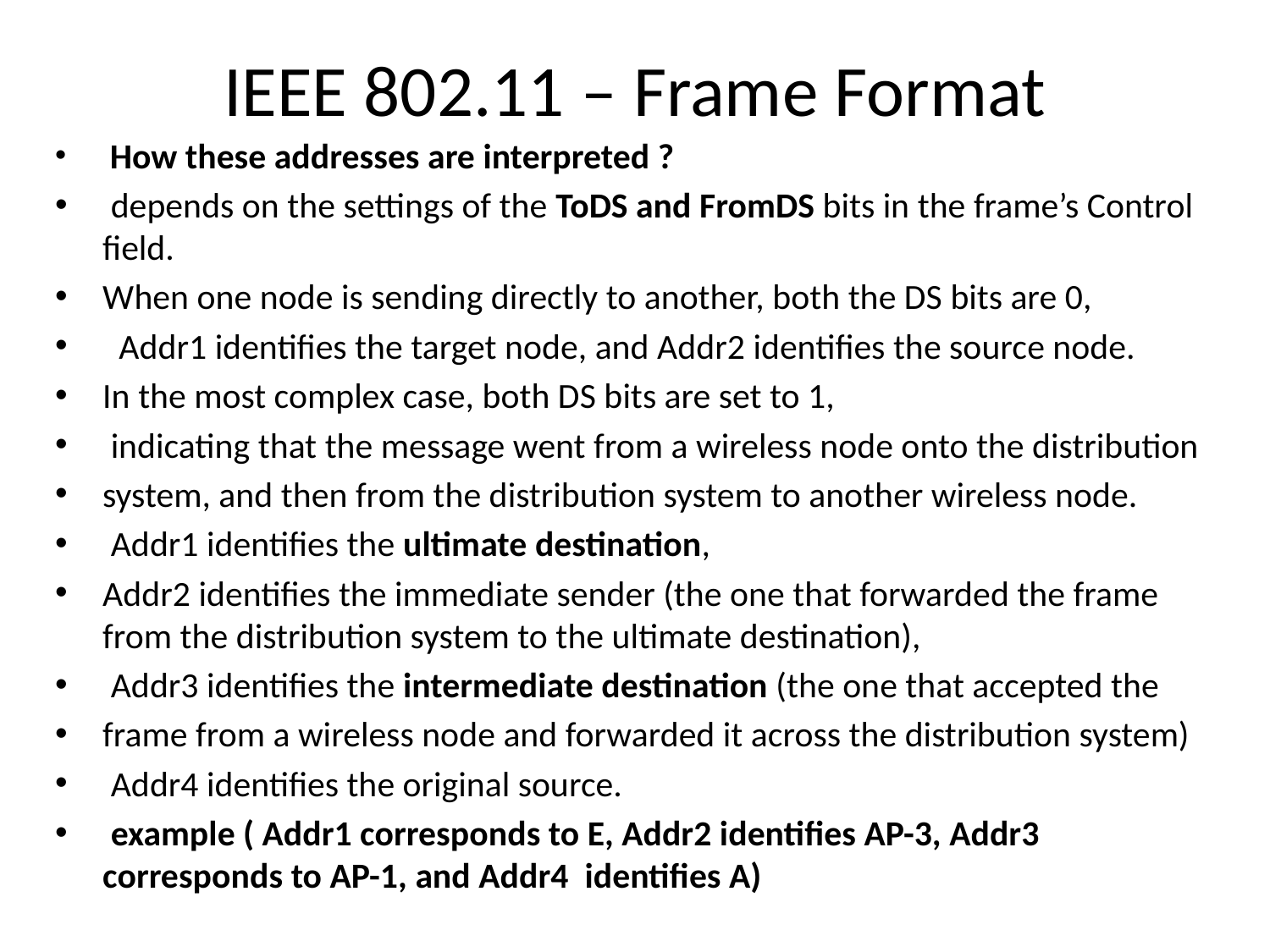

# IEEE 802.11 – Frame Format
 How these addresses are interpreted ?
 depends on the settings of the ToDS and FromDS bits in the frame’s Control field.
When one node is sending directly to another, both the DS bits are 0,
  Addr1 identifies the target node, and Addr2 identifies the source node.
In the most complex case, both DS bits are set to 1,
 indicating that the message went from a wireless node onto the distribution
system, and then from the distribution system to another wireless node.
 Addr1 identifies the ultimate destination,
Addr2 identifies the immediate sender (the one that forwarded the frame from the distribution system to the ultimate destination),
 Addr3 identifies the intermediate destination (the one that accepted the
frame from a wireless node and forwarded it across the distribution system)
 Addr4 identifies the original source.
 example ( Addr1 corresponds to E, Addr2 identifies AP-3, Addr3 corresponds to AP-1, and Addr4  identifies A)